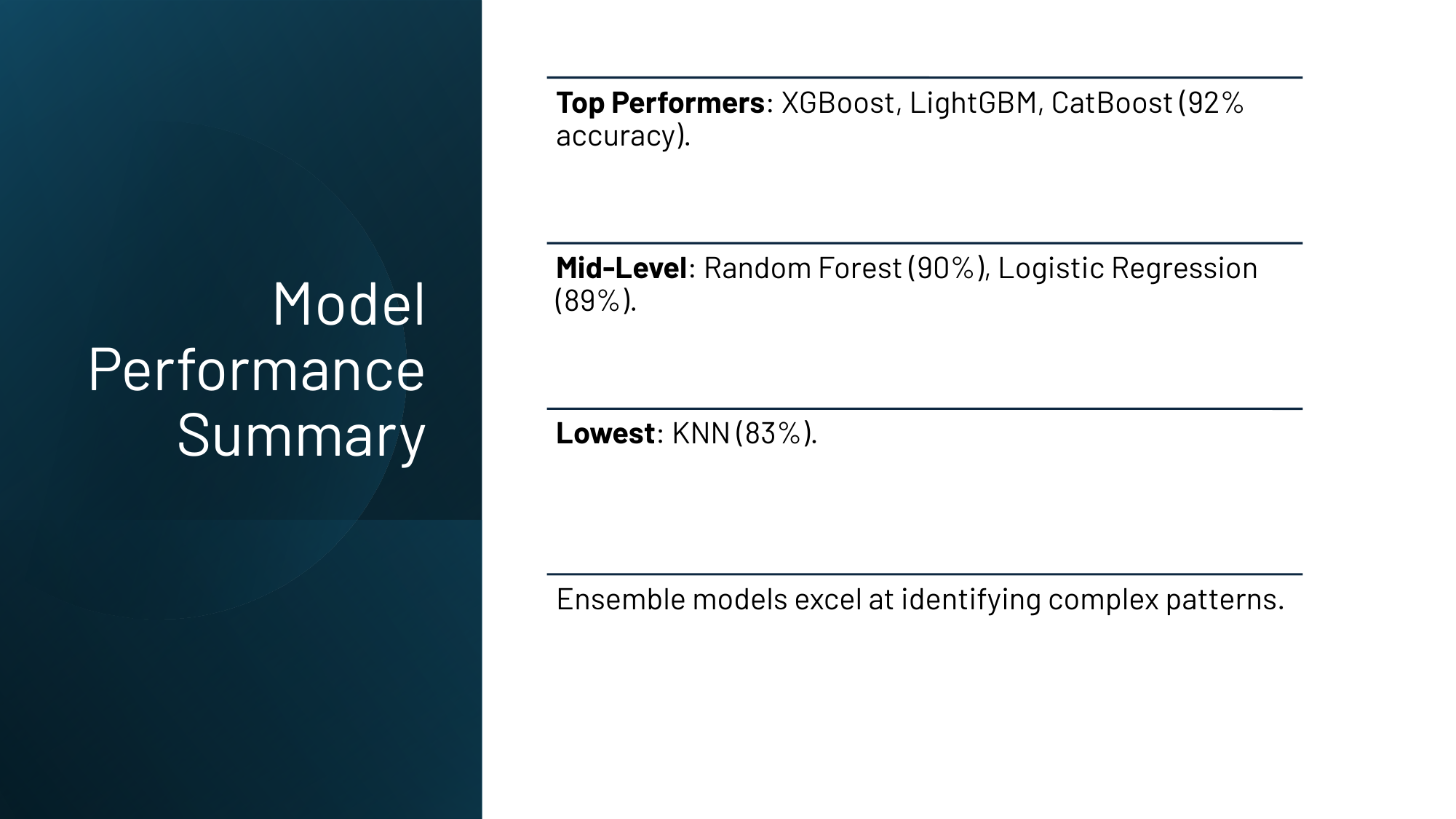

# Model Performance Summary
Top Performers: XGBoost, LightGBM, CatBoost (92% accuracy).
Mid-Level: Random Forest (90%), Logistic Regression (89%).
Lowest: KNN (83%).
Ensemble models excel at identifying complex patterns.